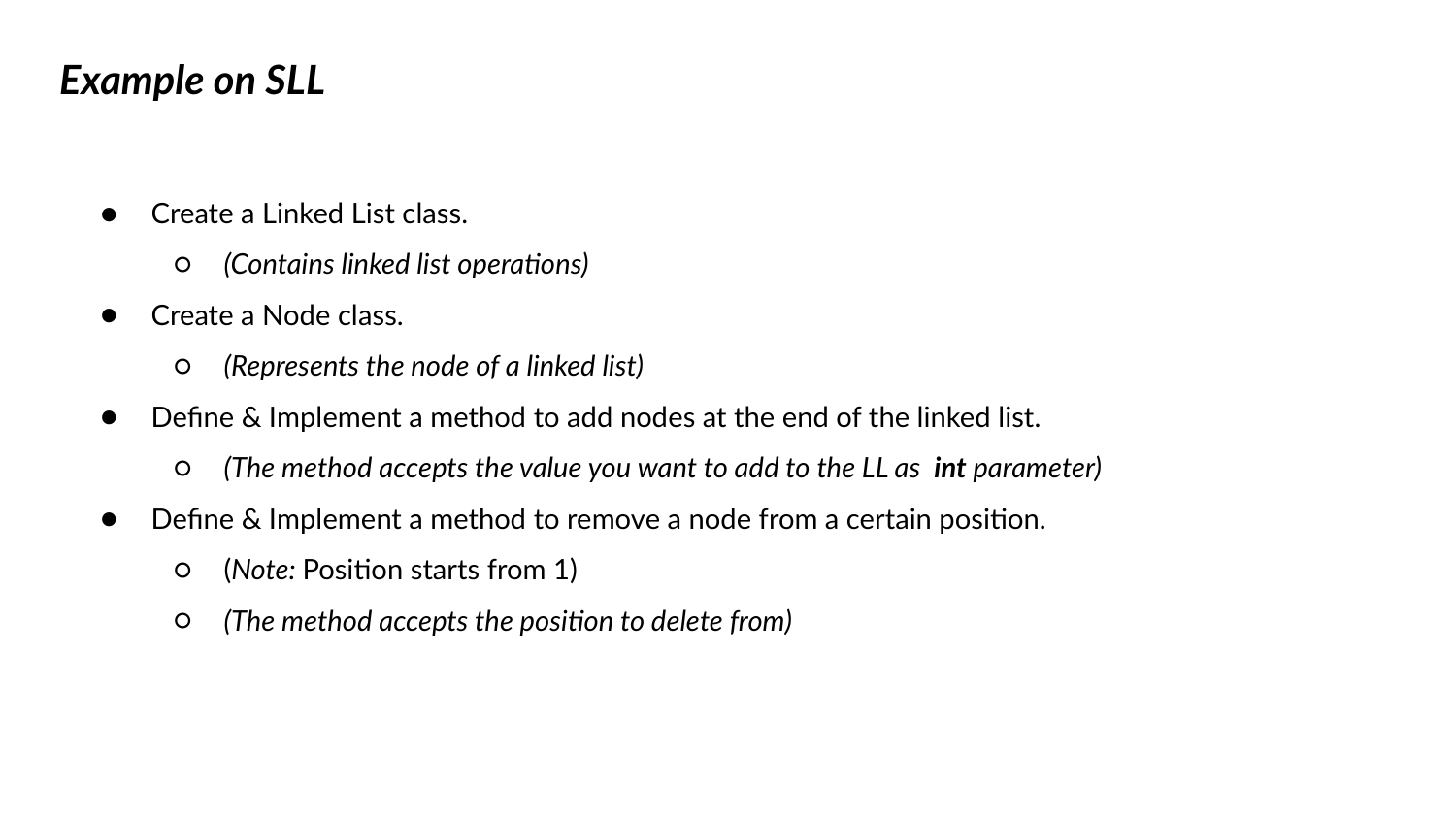

Example on SLL
Create a Linked List class.
(Contains linked list operations)
Create a Node class.
(Represents the node of a linked list)
Define & Implement a method to add nodes at the end of the linked list.
(The method accepts the value you want to add to the LL as  int parameter)
Define & Implement a method to remove a node from a certain position.
(Note: Position starts from 1)
(The method accepts the position to delete from)